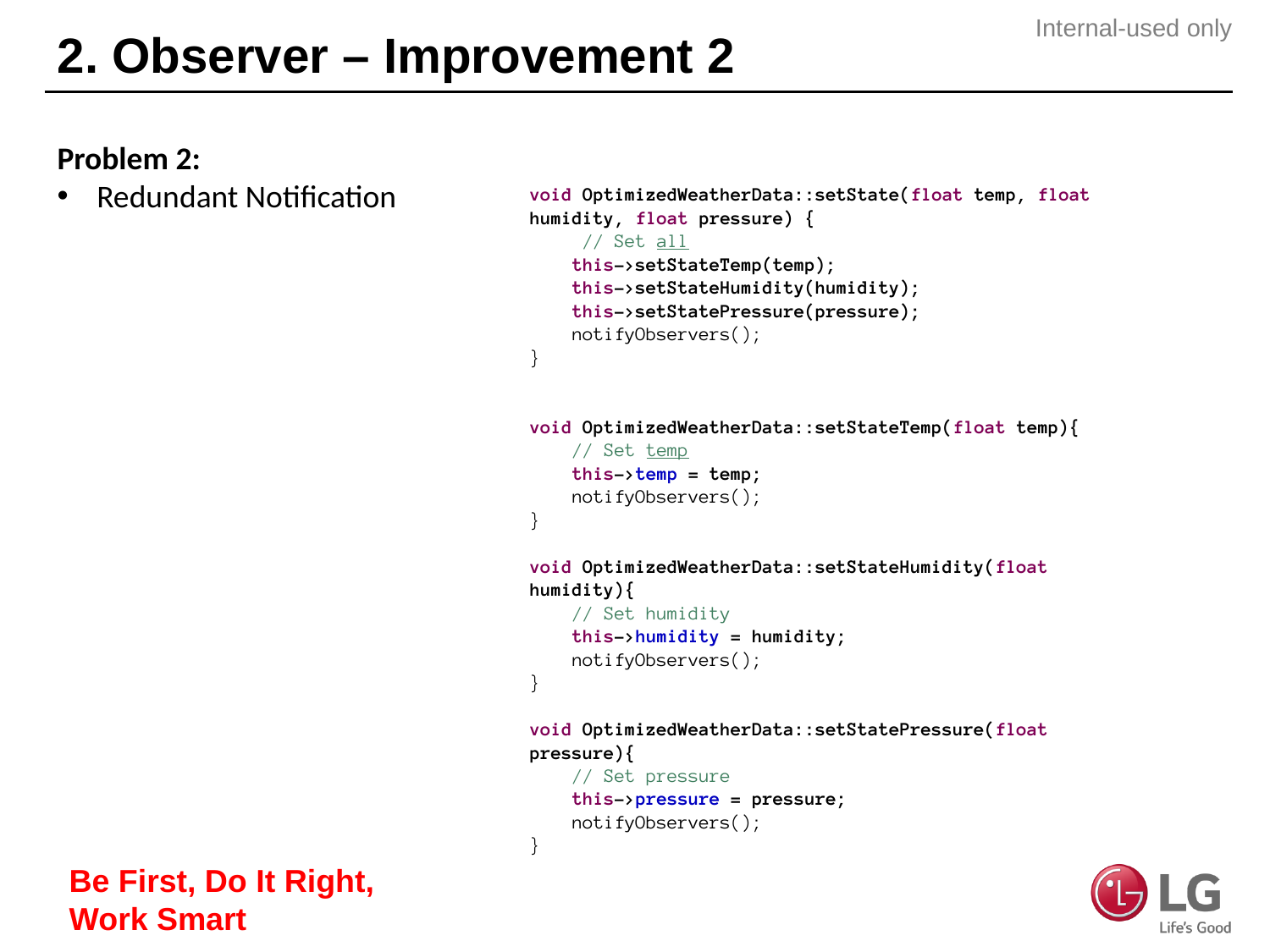

# 2. Observer – Improvement 2
Problem 2:
Redundant Notification

void OptimizedWeatherData::setState(float temp, float humidity, float pressure) {
     // Set all
    this->setStateTemp(temp);
    this->setStateHumidity(humidity);
    this->setStatePressure(pressure);
    notifyObservers();
}

void OptimizedWeatherData::setStateTemp(float temp){
    // Set temp
    this->temp = temp;
    notifyObservers();
}

void OptimizedWeatherData::setStateHumidity(float humidity){
    // Set humidity
    this->humidity = humidity;
    notifyObservers();
}

void OptimizedWeatherData::setStatePressure(float pressure){
    // Set pressure
    this->pressure = pressure;
    notifyObservers();
}